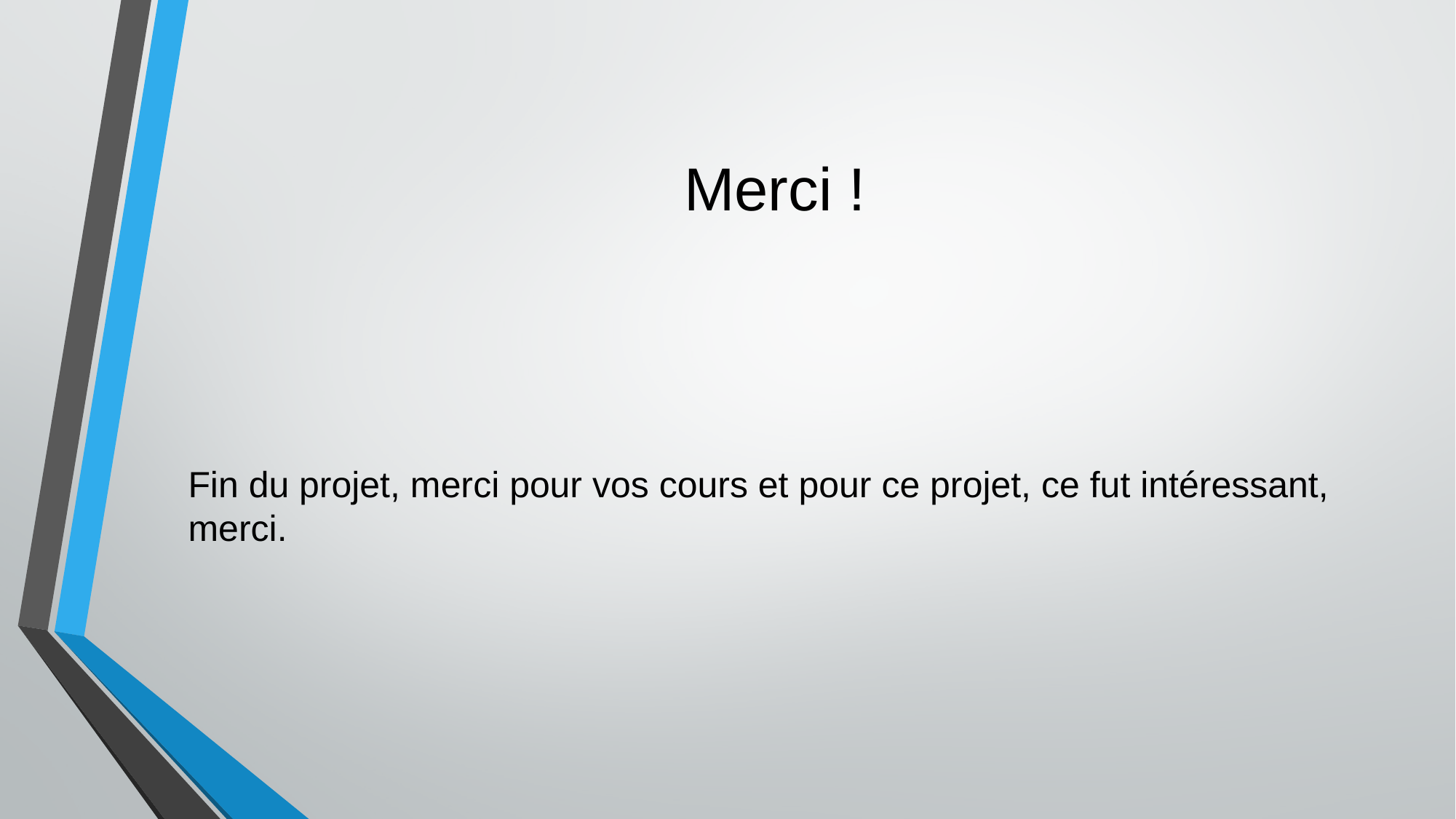

# Merci !
Fin du projet, merci pour vos cours et pour ce projet, ce fut intéressant, merci.